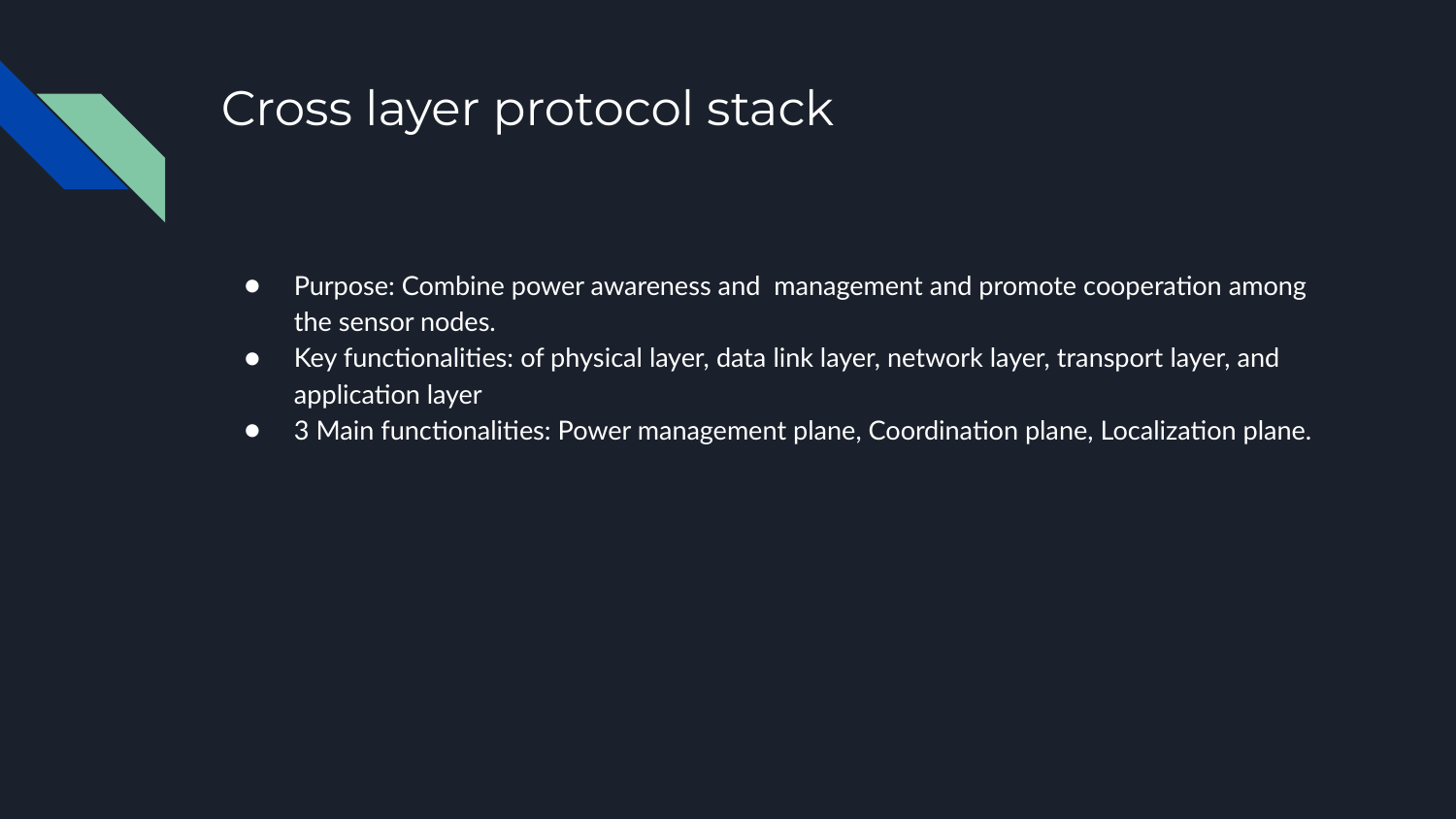

# Cross layer protocol stack
Purpose: Combine power awareness and  management and promote cooperation among the sensor nodes.
Key functionalities: of physical layer, data link layer, network layer, transport layer, and application layer
3 Main functionalities: Power management plane, Coordination plane, Localization plane.